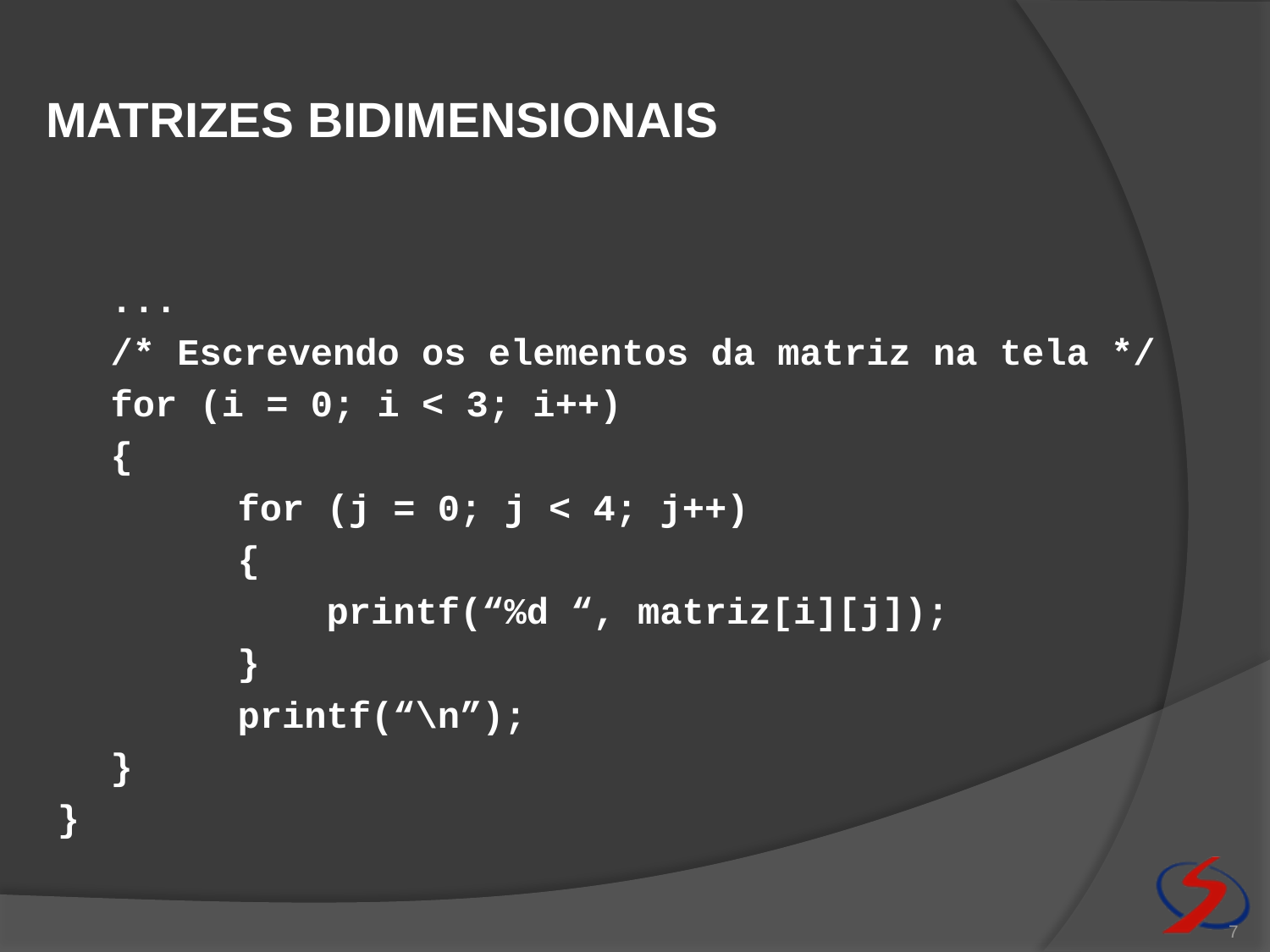

# Matrizes bidimensionais

	...
	/* Escrevendo os elementos da matriz na tela */
	for (i = 0; i < 3; i++)
	{
		for (j = 0; j < 4; j++)
		{
		    printf(“%d “, matriz[i][j]);
		}
		printf(“\n”);
	}
}
7